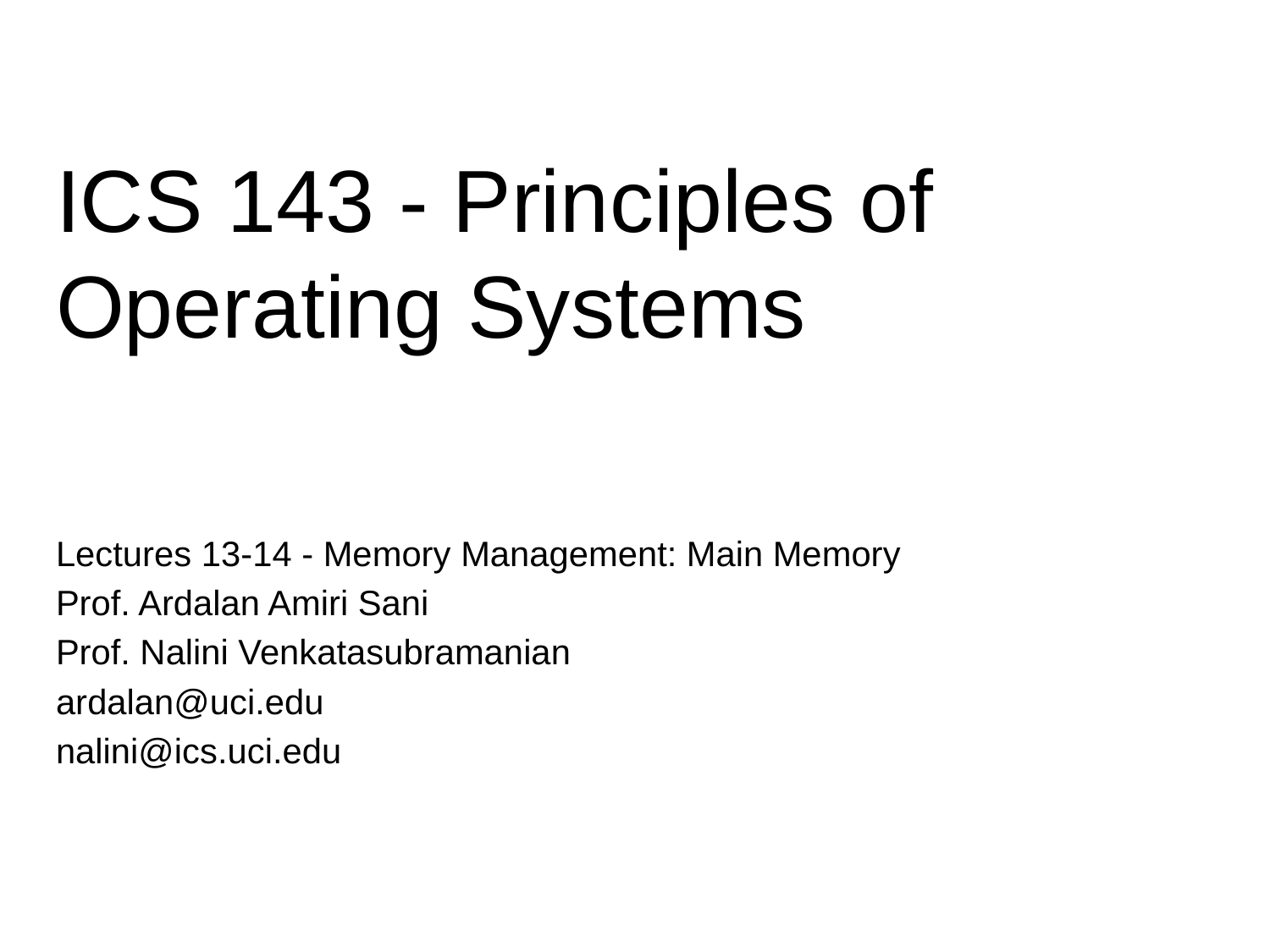

# ICS 143 - Principles of Operating Systems
Lectures 13-14 - Memory Management: Main Memory
Prof. Ardalan Amiri Sani
Prof. Nalini Venkatasubramanian
ardalan@uci.edu
nalini@ics.uci.edu